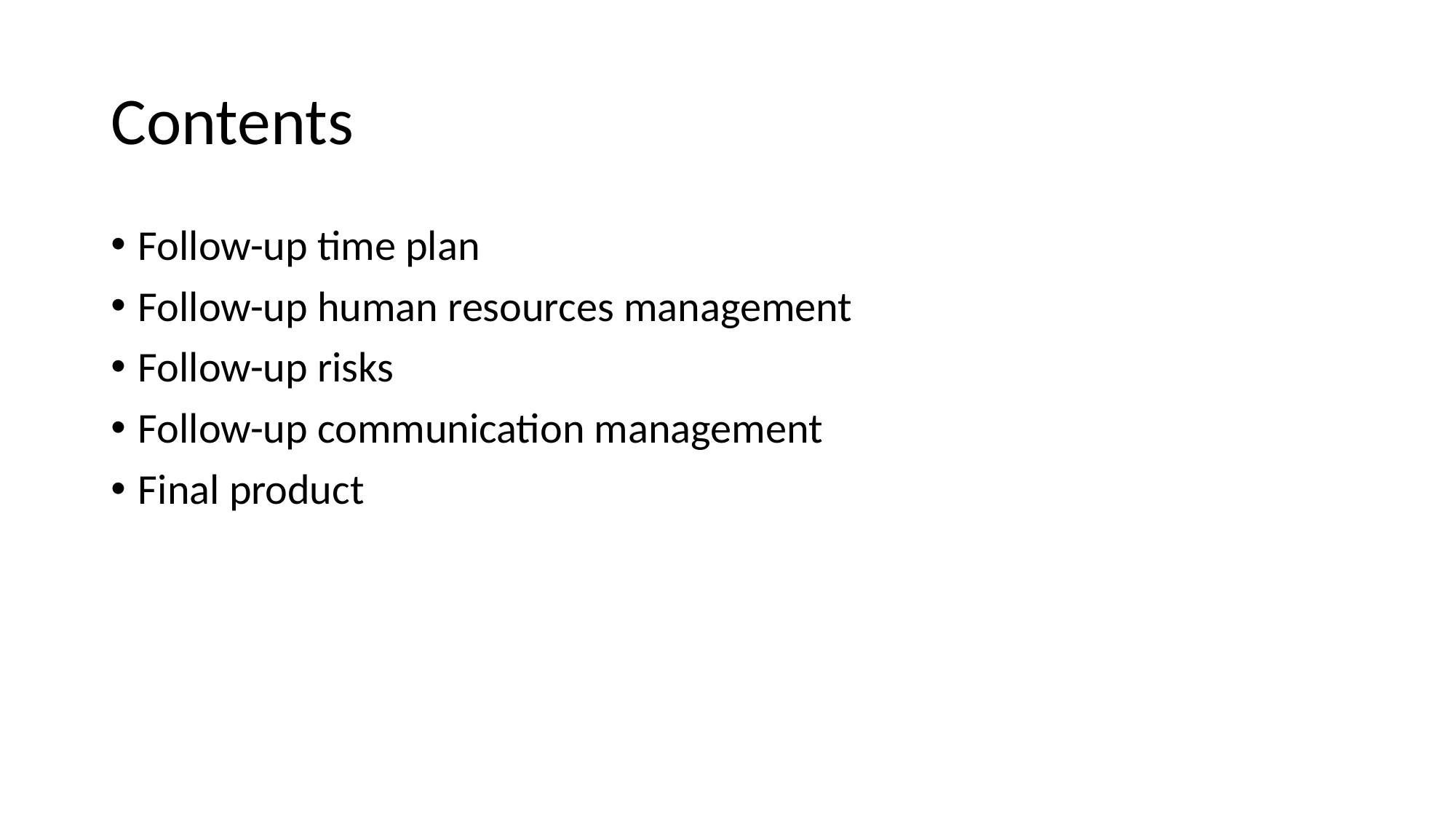

# Contents
Follow-up time plan
Follow-up human resources management
Follow-up risks
Follow-up communication management
Final product